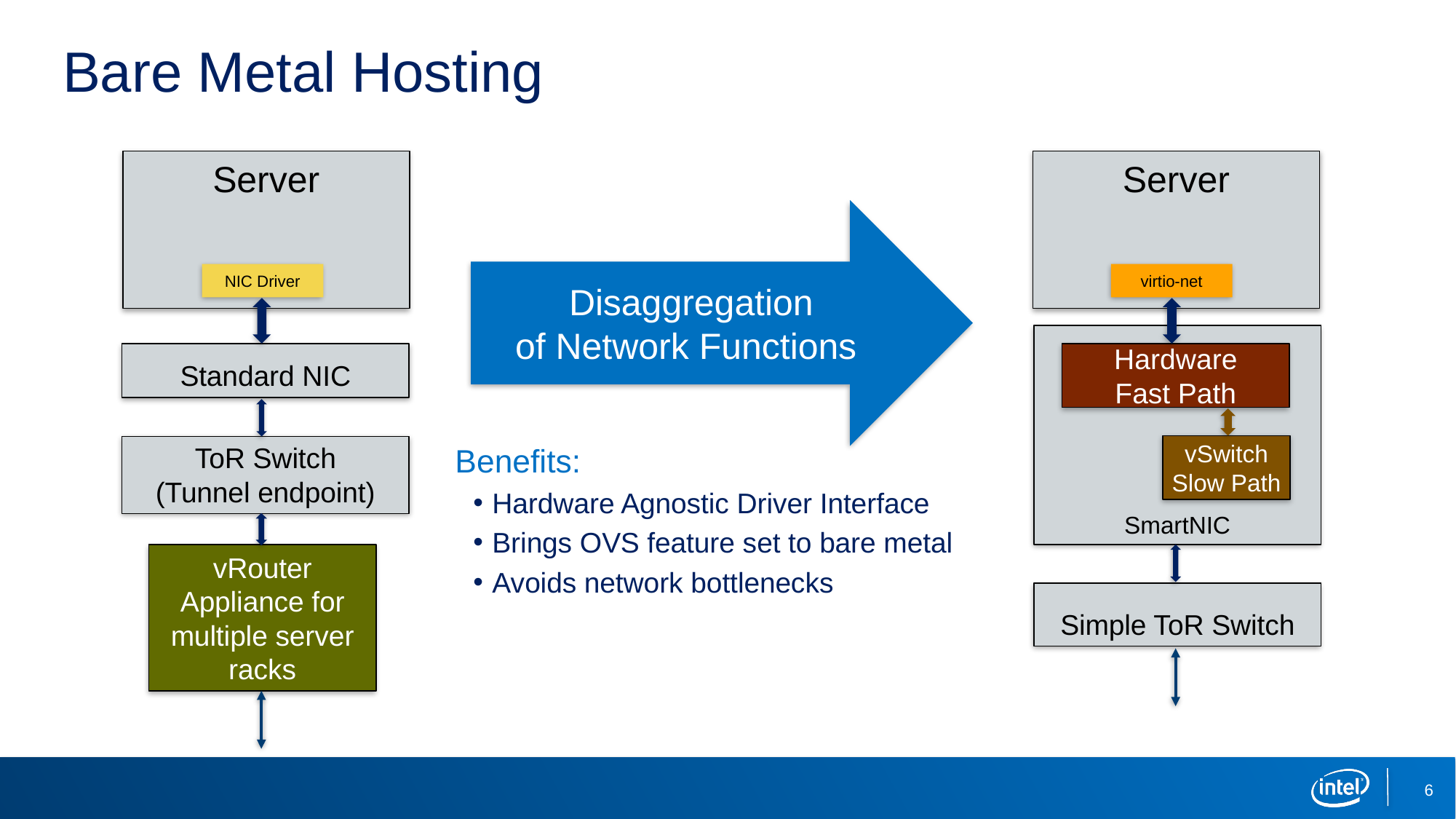

Bare Metal Hosting
Server
Server
Disaggregation
of Network Functions
NIC Driver
virtio-net

SmartNIC
Hardware
Fast Path
Standard NIC

Benefits:
Hardware Agnostic Driver Interface
Brings OVS feature set to bare metal
Avoids network bottlenecks
vSwitch
Slow Path
ToR Switch
(Tunnel endpoint)

vRouter Appliance for multiple server racks

Simple ToR Switch
6